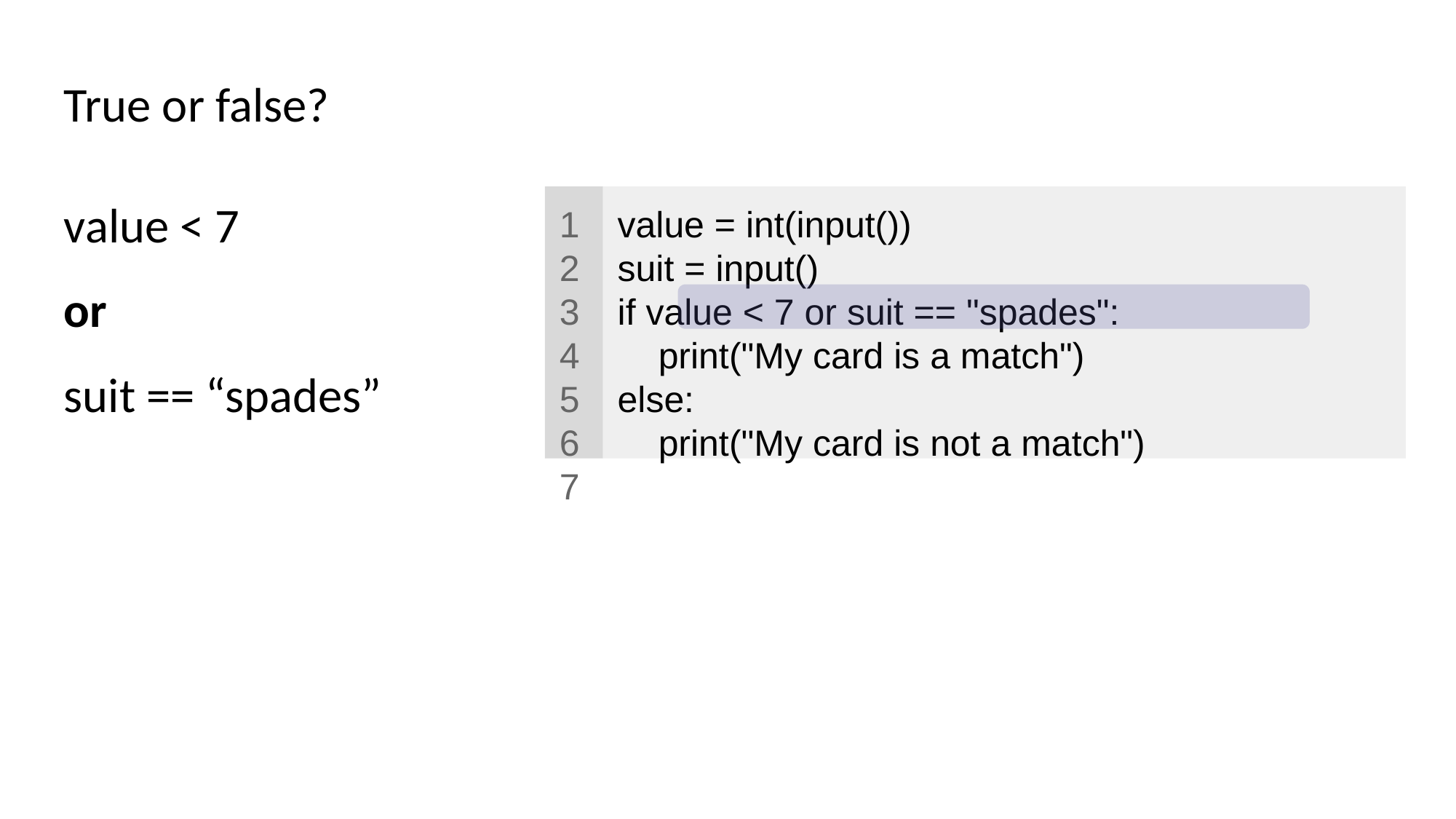

# True or false?
value < 7
or
suit == “spades”

1
2
3
4
5
6
7
value = int(input())
suit = input()
if value < 7 or suit == "spades":
    print("My card is a match")
else:
    print("My card is not a match")